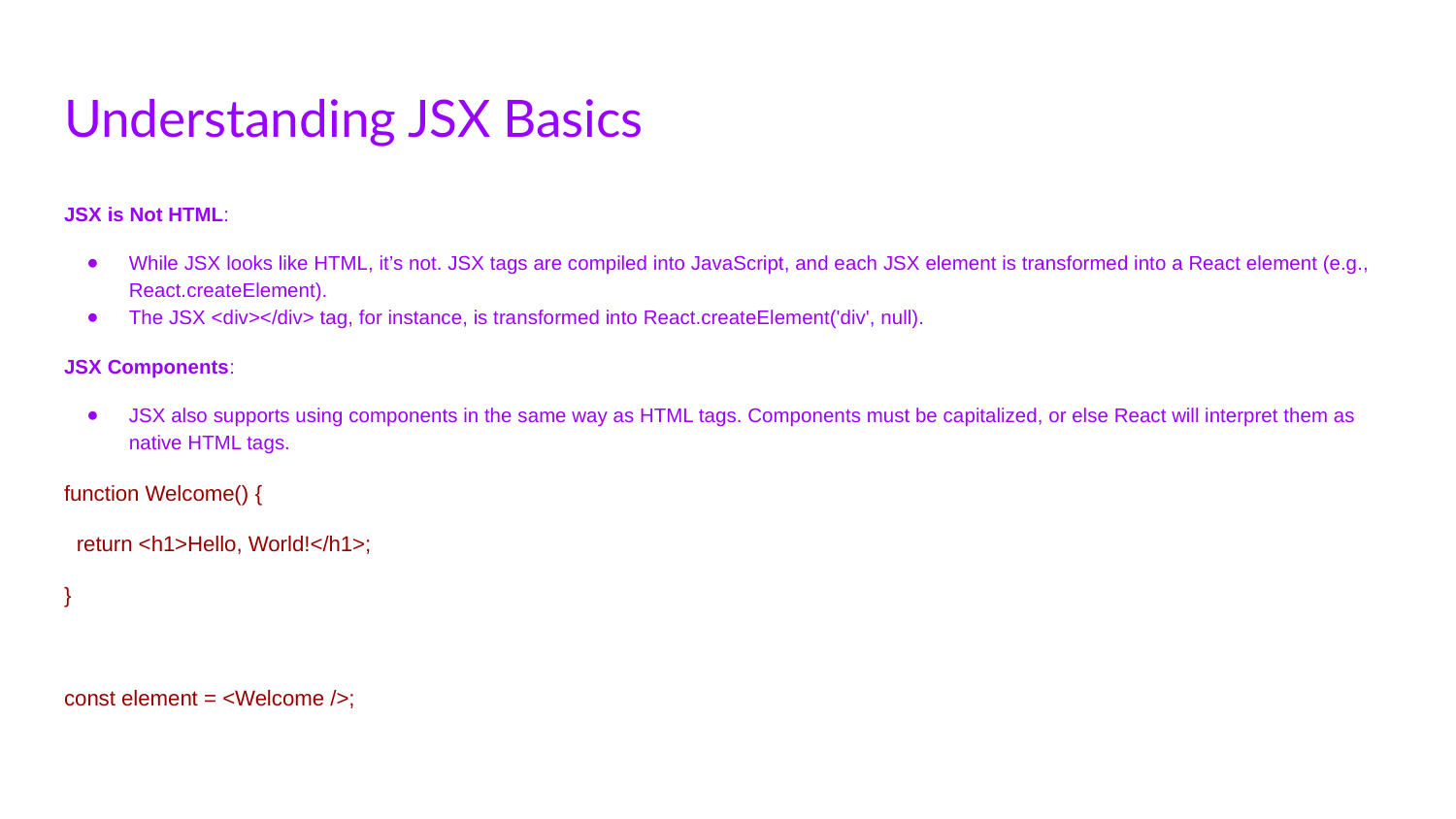

# Understanding JSX Basics
JSX is Not HTML:
While JSX looks like HTML, it’s not. JSX tags are compiled into JavaScript, and each JSX element is transformed into a React element (e.g., React.createElement).
The JSX <div></div> tag, for instance, is transformed into React.createElement('div', null).
JSX Components:
JSX also supports using components in the same way as HTML tags. Components must be capitalized, or else React will interpret them as native HTML tags.
function Welcome() {
  return <h1>Hello, World!</h1>;
}

const element = <Welcome />;